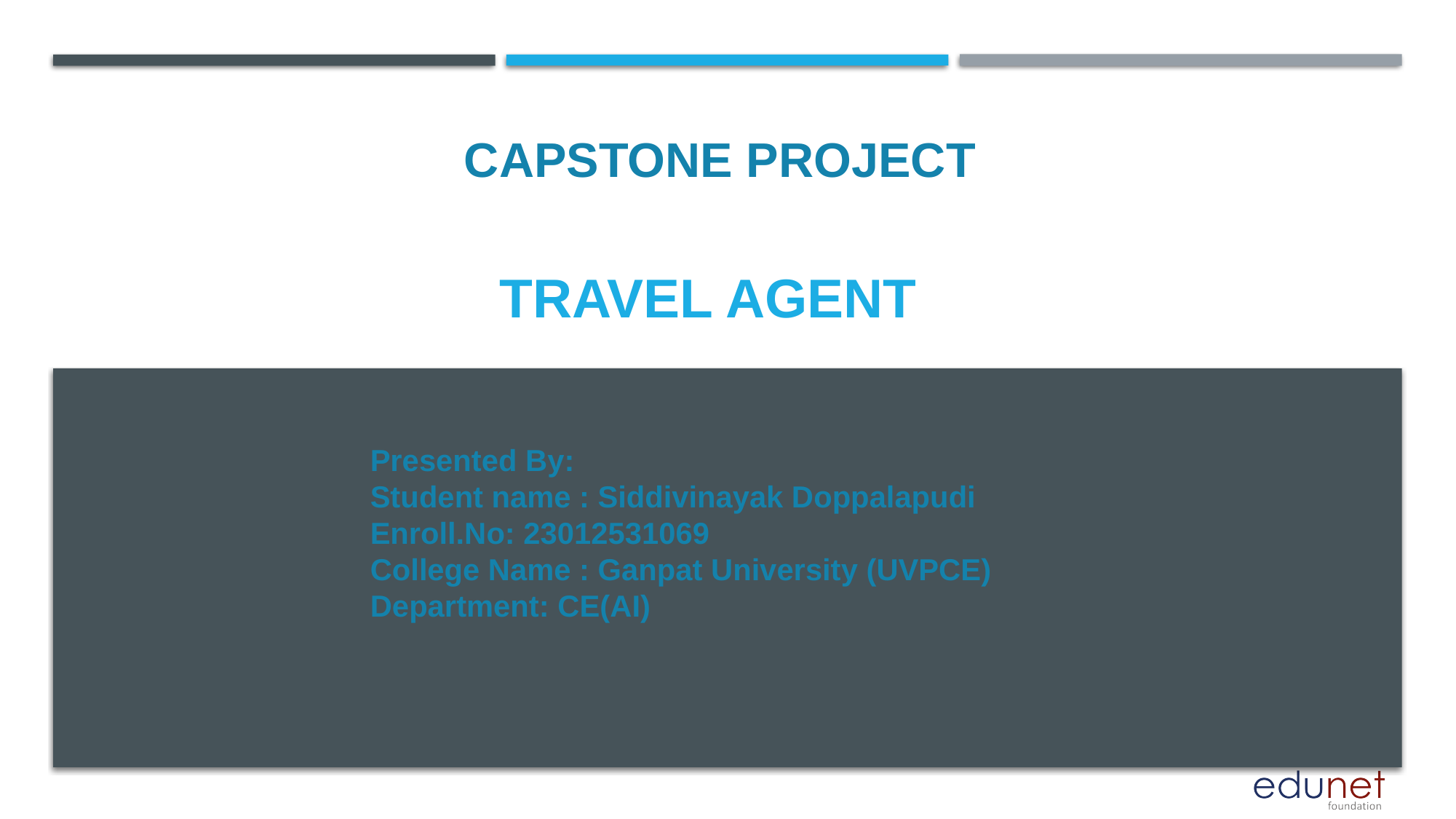

CAPSTONE PROJECT
# Travel agent
Presented By:
Student name : Siddivinayak Doppalapudi
Enroll.No: 23012531069
College Name : Ganpat University (UVPCE)
Department: CE(AI)